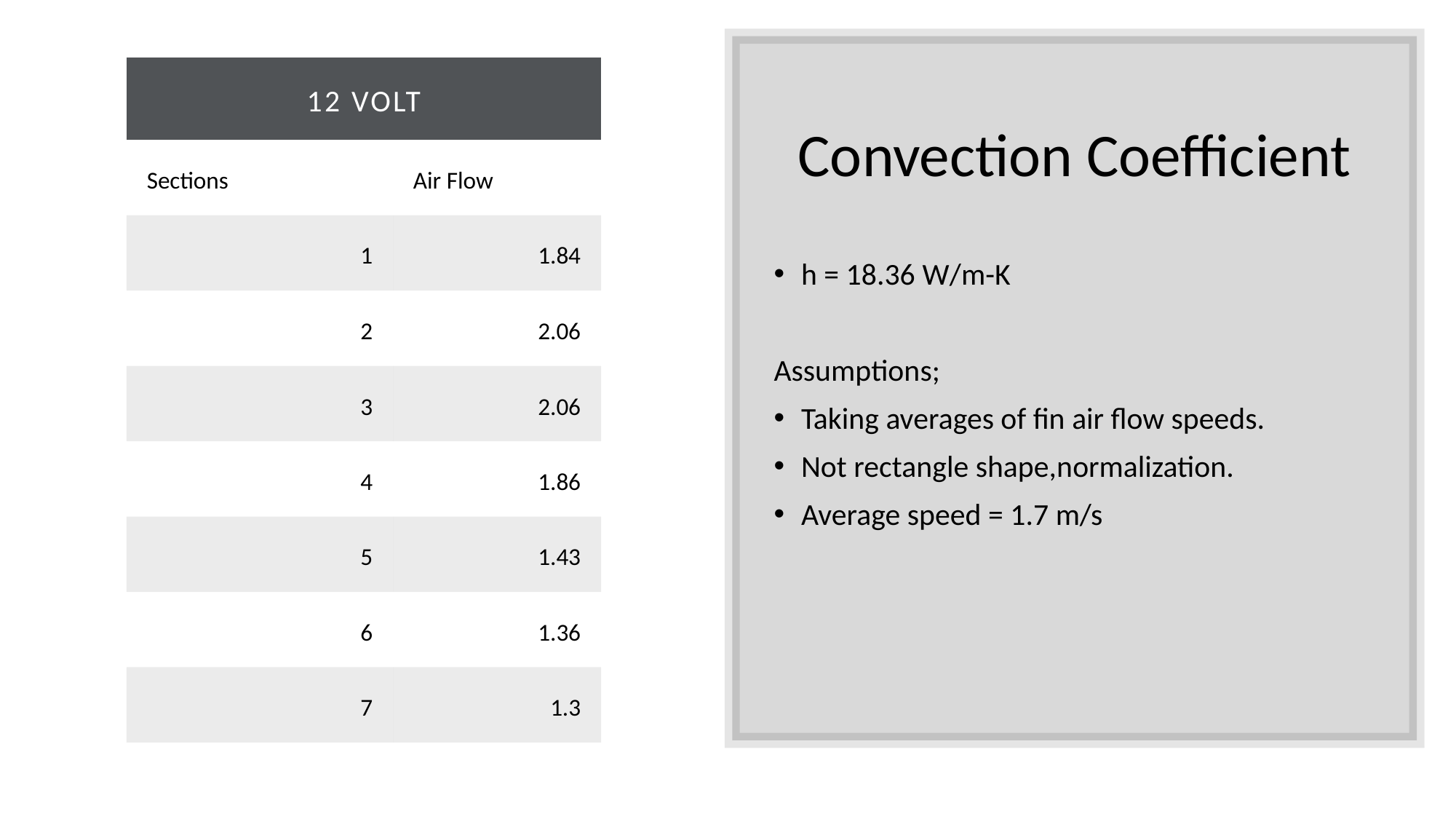

| 12 Volt |  |
| --- | --- |
| Sections | Air Flow |
| 1 | 1.84 |
| 2 | 2.06 |
| 3 | 2.06 |
| 4 | 1.86 |
| 5 | 1.43 |
| 6 | 1.36 |
| 7 | 1.3 |
# Convection Coefficient
h = 18.36 W/m-K

Assumptions;
Taking averages of fin air flow speeds.
Not rectangle shape,normalization.
Average speed = 1.7 m/s